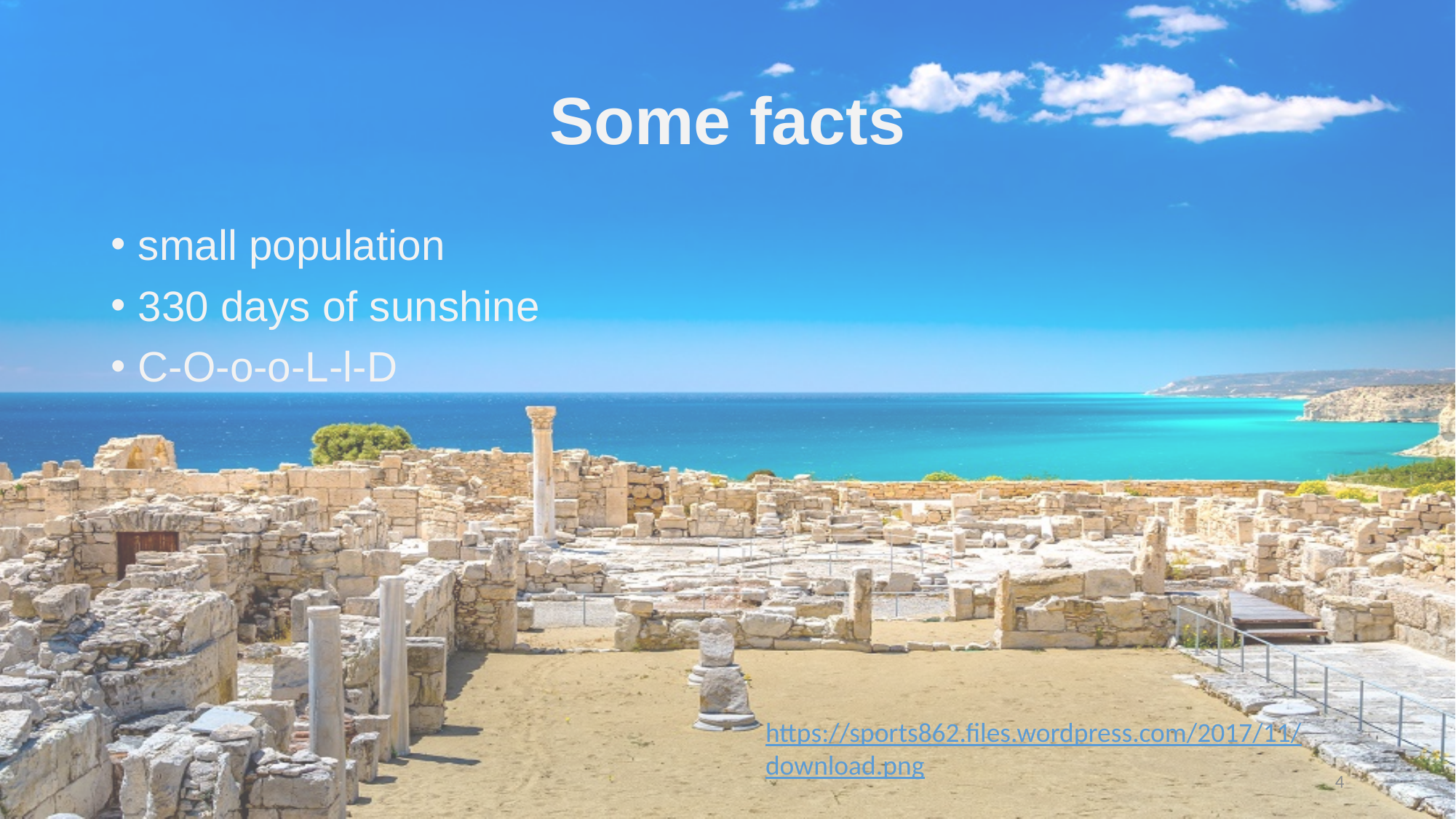

# Some facts
small population
330 days of sunshine
C-O-o-o-L-l-D
https://sports862.files.wordpress.com/2017/11/download.png
4